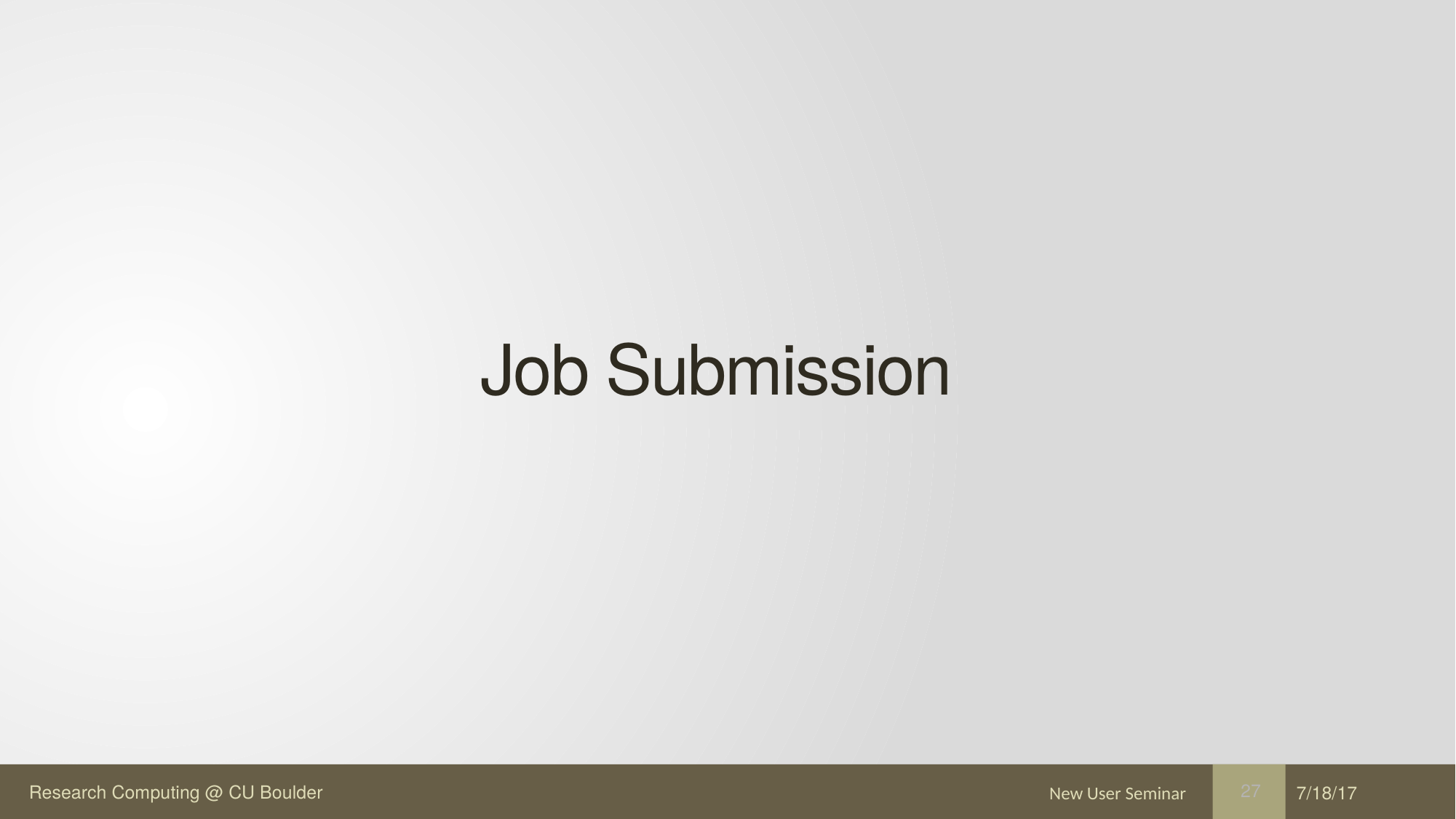

# Job Submission
New User Seminar
7/18/17
27